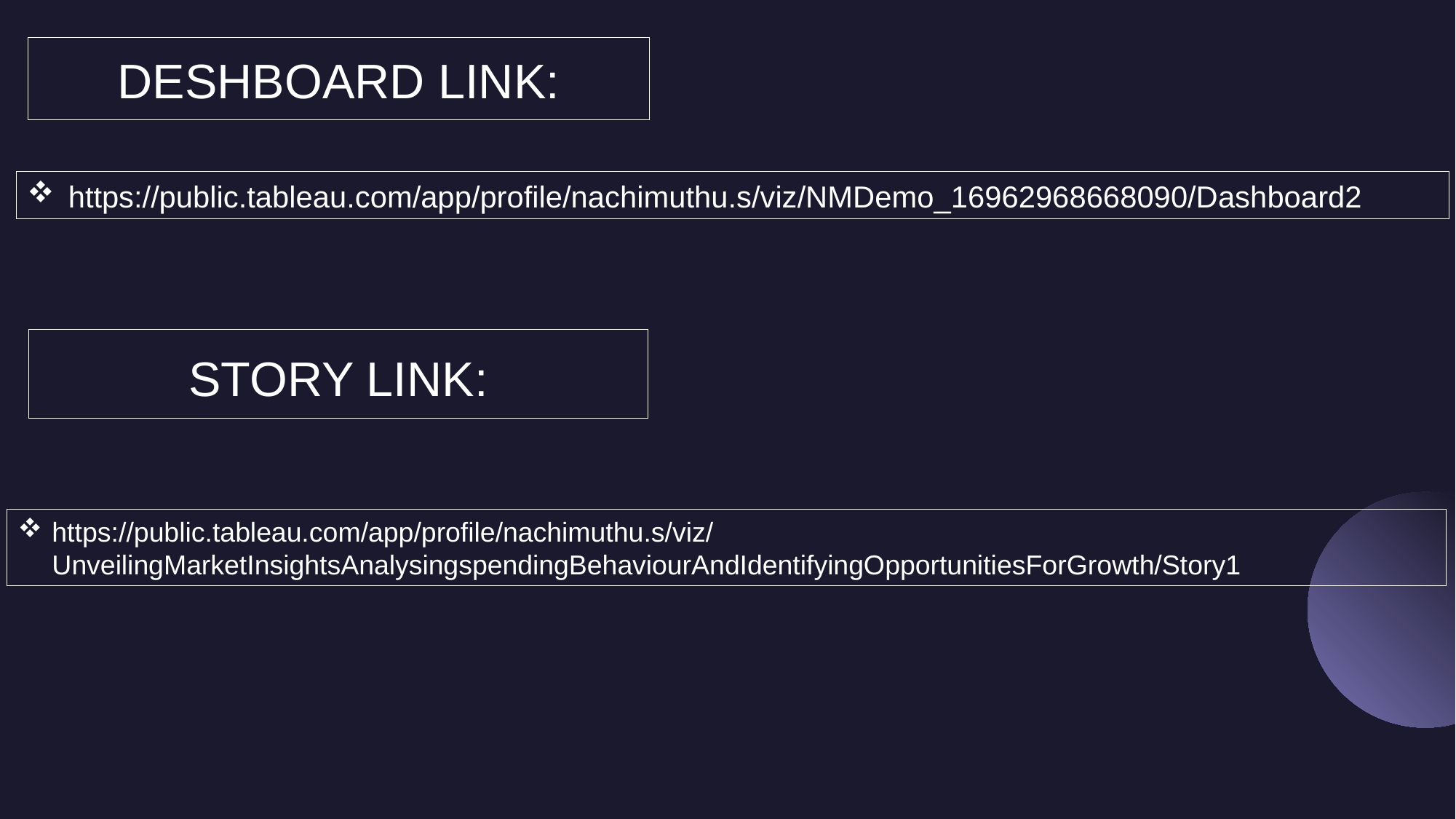

# DESHBOARD LINK:
https://public.tableau.com/app/profile/nachimuthu.s/viz/NMDemo_16962968668090/Dashboard2
STORY LINK:

https://public.tableau.com/app/profile/nachimuthu.s/viz/UnveilingMarketInsightsAnalysingspendingBehaviourAndIdentifyingOpportunitiesForGrowth/Story1